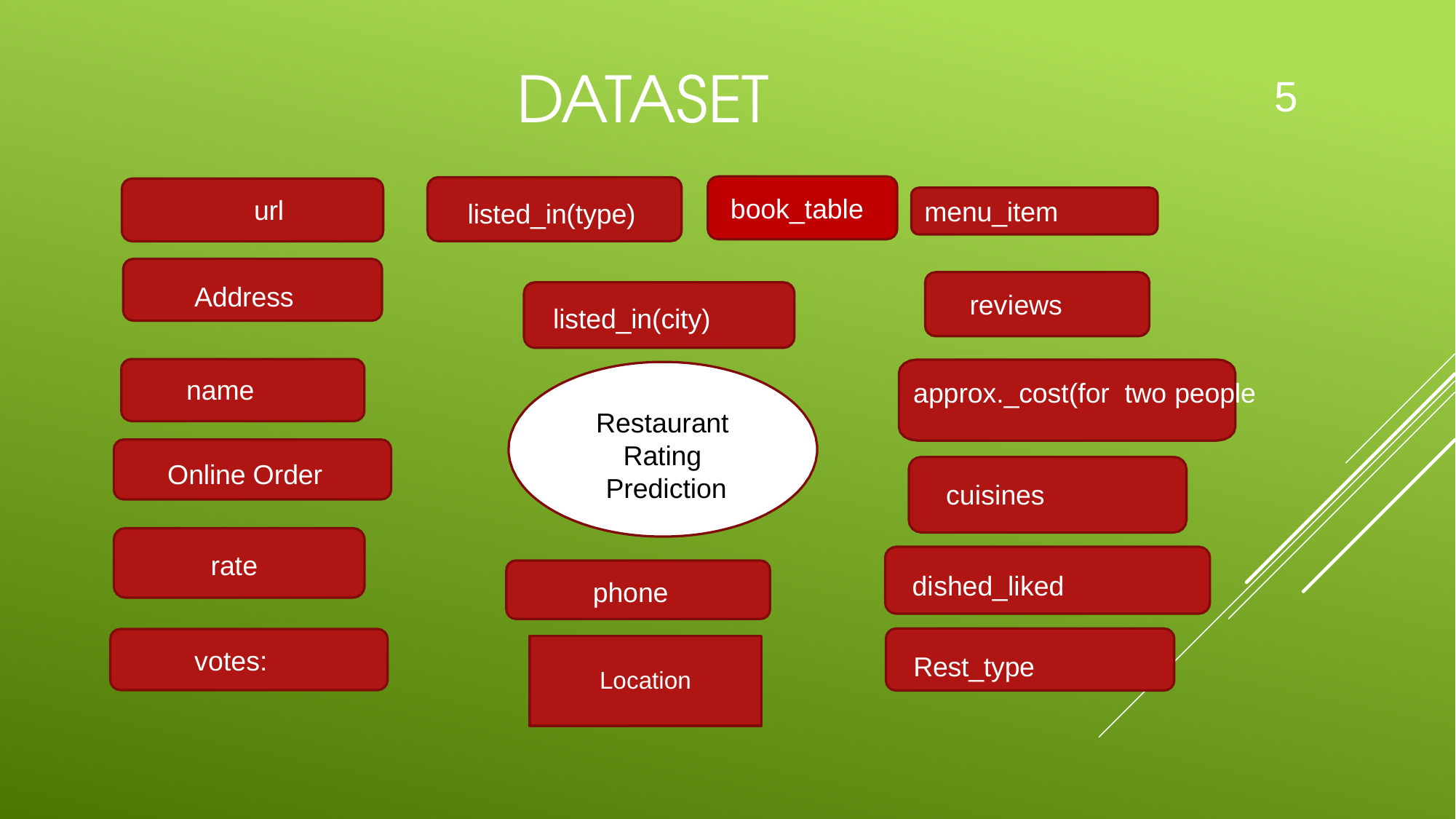

# Dataset
5

book_table
url
menu_item
listed_in(type)

Address

reviews
listed_in(city)

name
approx._cost(for  two people
Restaurant  Rating  Prediction

Online Order

cuisines

rate

dished_liked
phone

Location

votes:
Rest_type